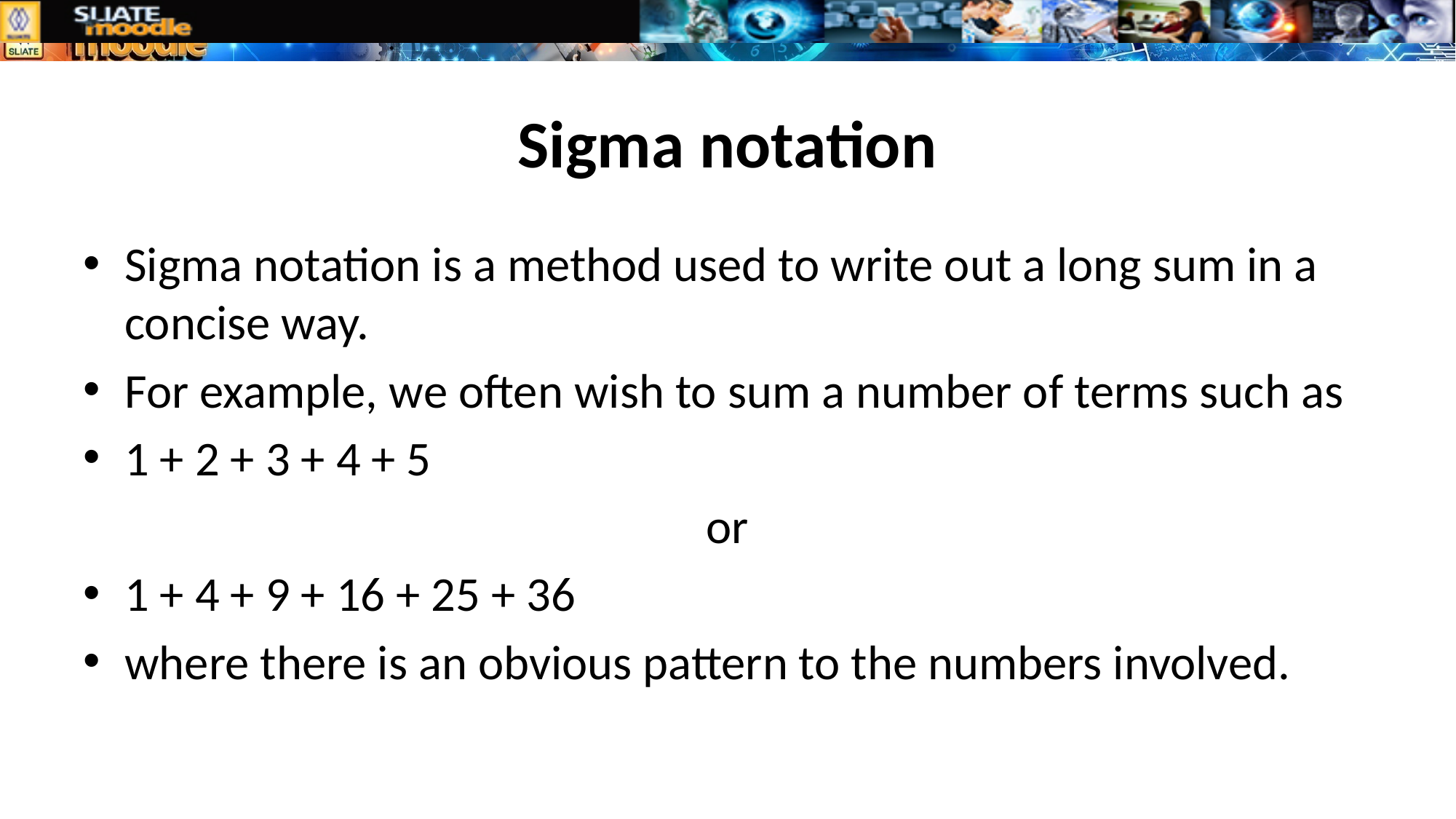

# Sigma notation
Sigma notation is a method used to write out a long sum in a concise way.
For example, we often wish to sum a number of terms such as
1 + 2 + 3 + 4 + 5
or
1 + 4 + 9 + 16 + 25 + 36
where there is an obvious pattern to the numbers involved.